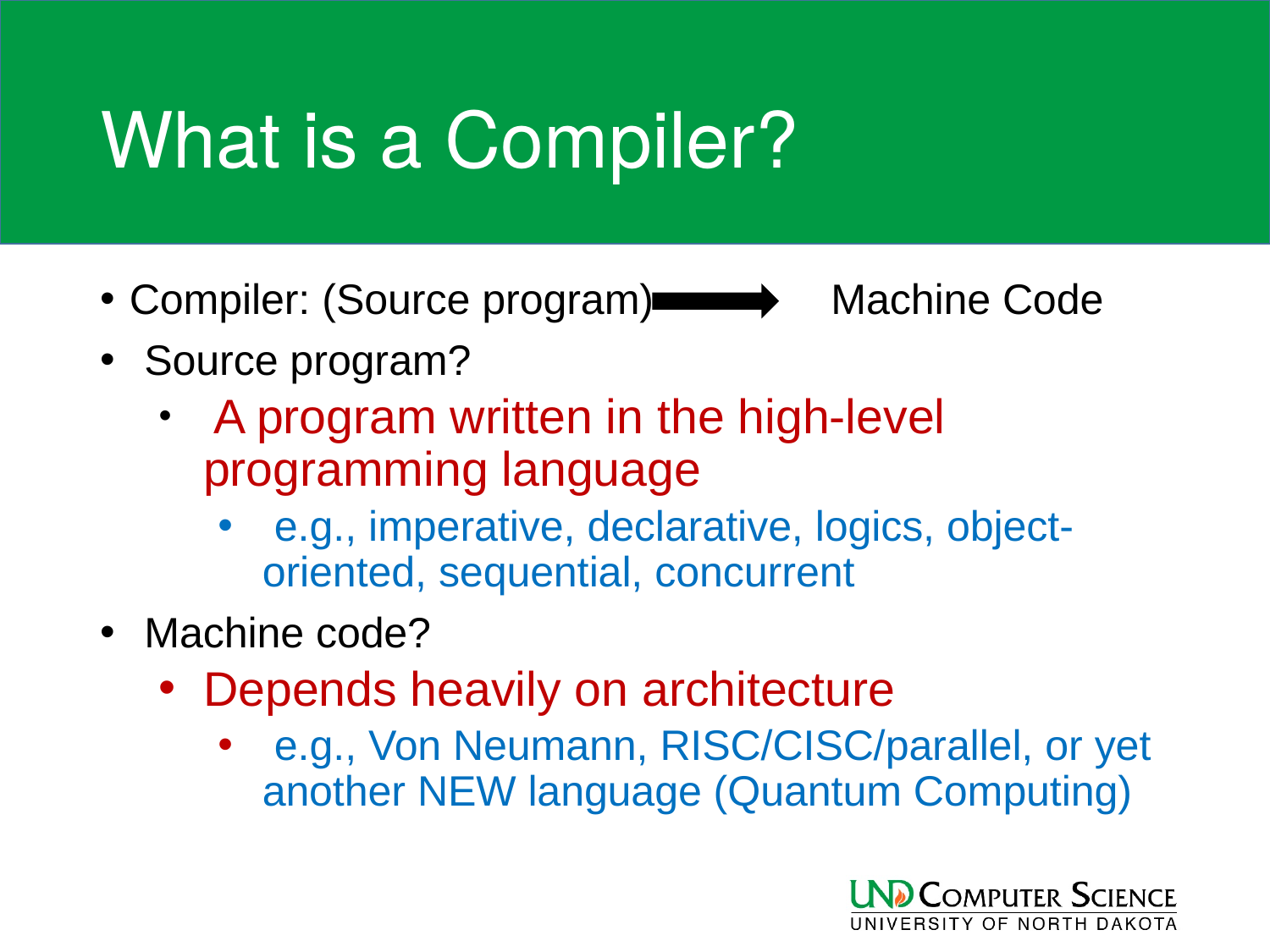

# What is a Compiler?
Compiler: (Source program)               Machine Code
Source program?
 A program written in the high-level programming language
 e.g., imperative, declarative, logics, object-oriented, sequential, concurrent
Machine code?
Depends heavily on architecture
 e.g., Von Neumann, RISC/CISC/parallel, or yet another NEW language (Quantum Computing)